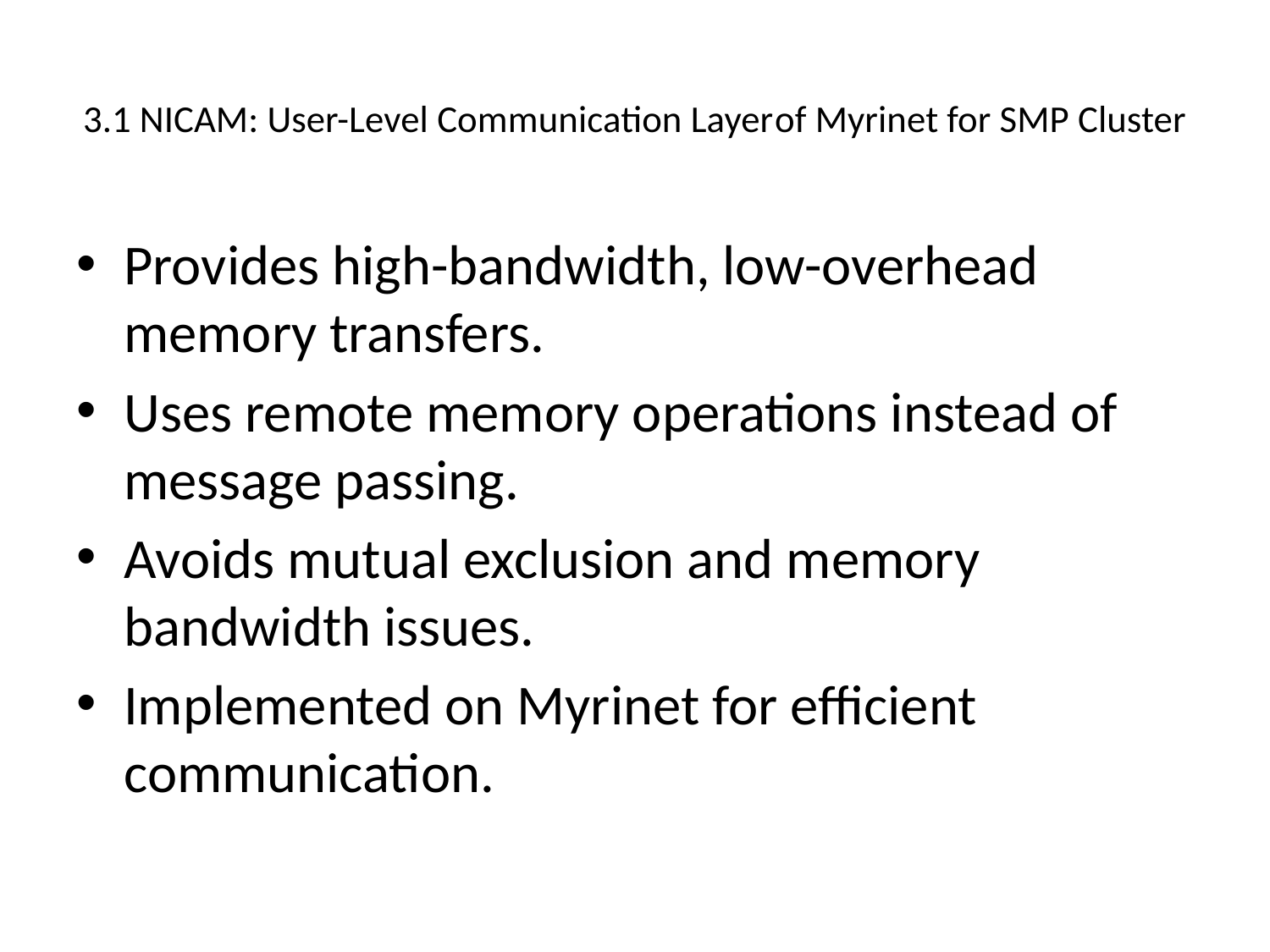

# 3.1 NICAM: User-Level Communication Layerof Myrinet for SMP Cluster
Provides high-bandwidth, low-overhead memory transfers.
Uses remote memory operations instead of message passing.
Avoids mutual exclusion and memory bandwidth issues.
Implemented on Myrinet for efficient communication.